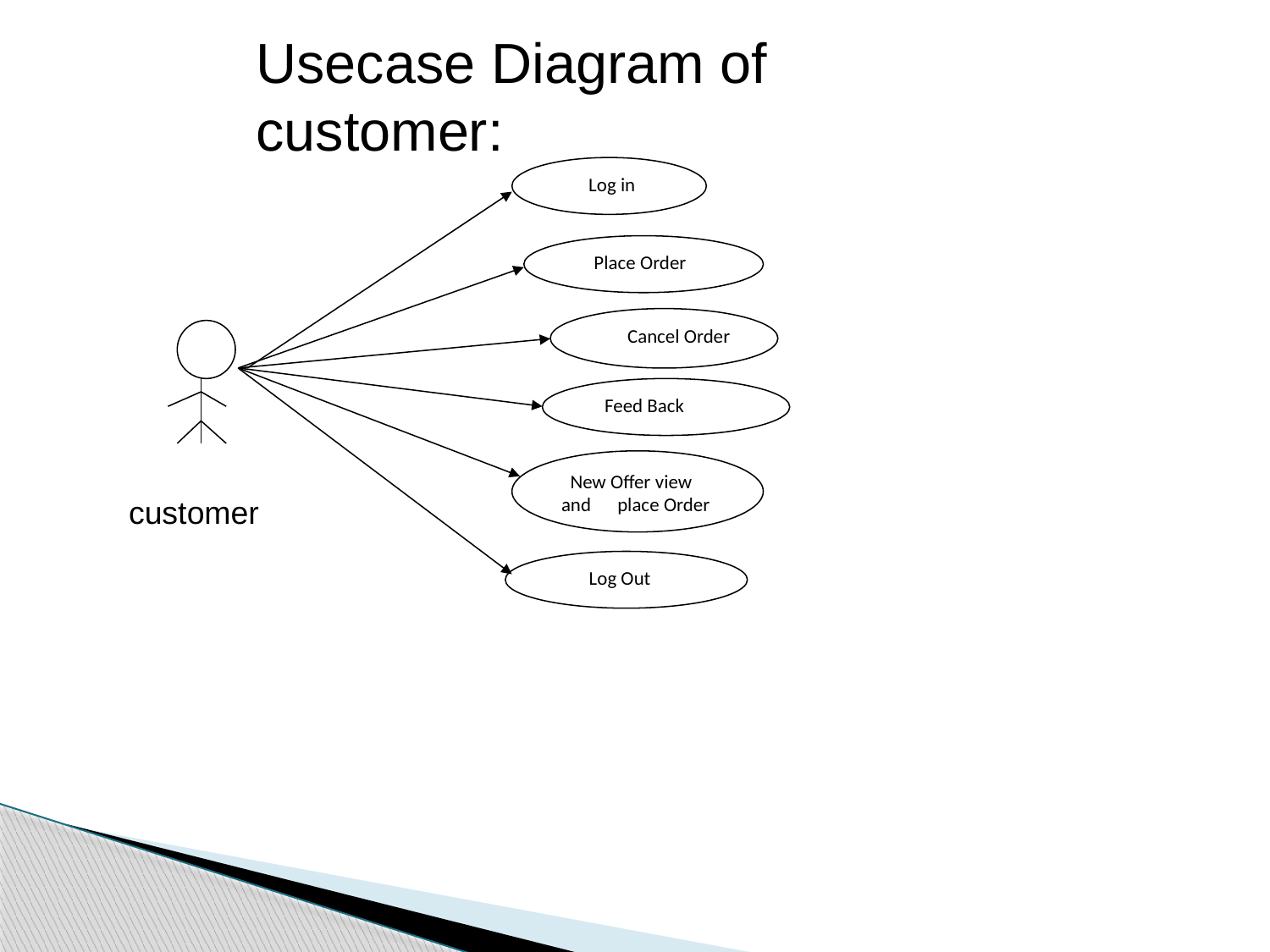

Usecase Diagram of customer:
        Log in
     Place Order
       Cancel Order

   Feed Back
  New Offer view and      place Order
customer
        Log Out